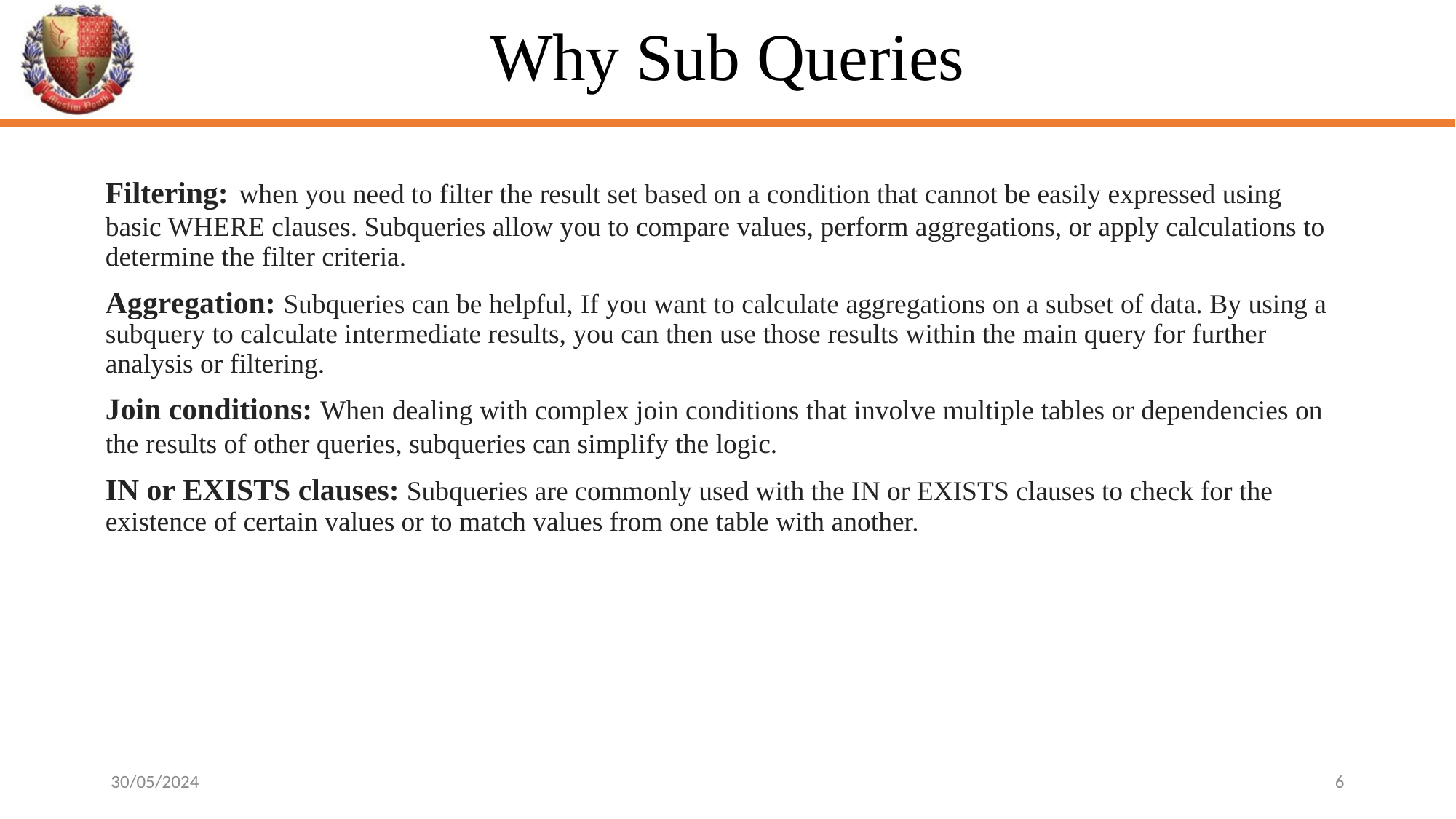

# Why Sub Queries
Filtering: when you need to filter the result set based on a condition that cannot be easily expressed using basic WHERE clauses. Subqueries allow you to compare values, perform aggregations, or apply calculations to determine the filter criteria.
Aggregation: Subqueries can be helpful, If you want to calculate aggregations on a subset of data. By using a subquery to calculate intermediate results, you can then use those results within the main query for further analysis or filtering.
Join conditions: When dealing with complex join conditions that involve multiple tables or dependencies on the results of other queries, subqueries can simplify the logic.
IN or EXISTS clauses: Subqueries are commonly used with the IN or EXISTS clauses to check for the existence of certain values or to match values from one table with another.
30/05/2024
6